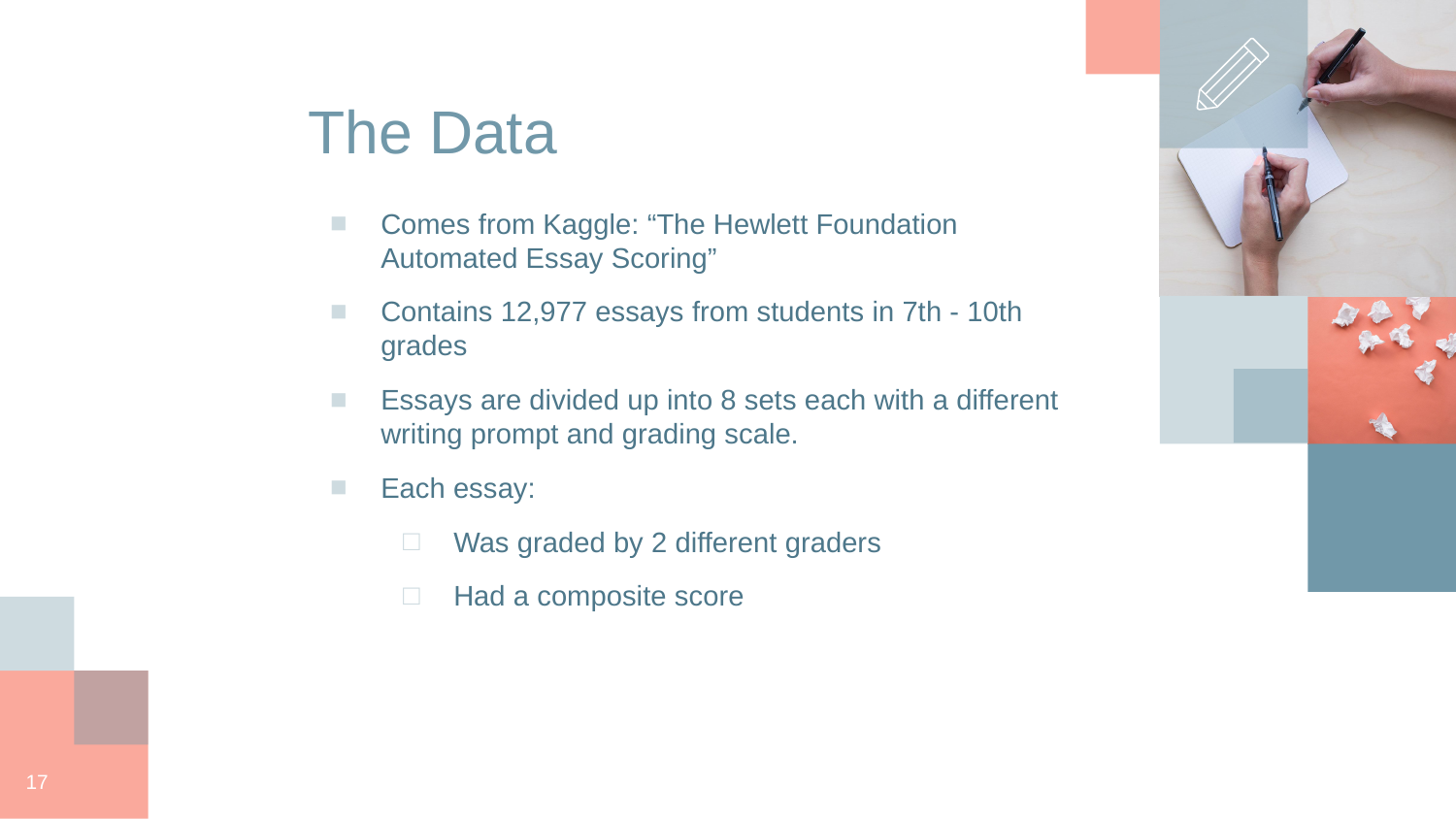

The Data
Comes from Kaggle: “The Hewlett Foundation Automated Essay Scoring”
Contains 12,977 essays from students in 7th - 10th grades
Essays are divided up into 8 sets each with a different writing prompt and grading scale.
Each essay:
Was graded by 2 different graders
Had a composite score
17